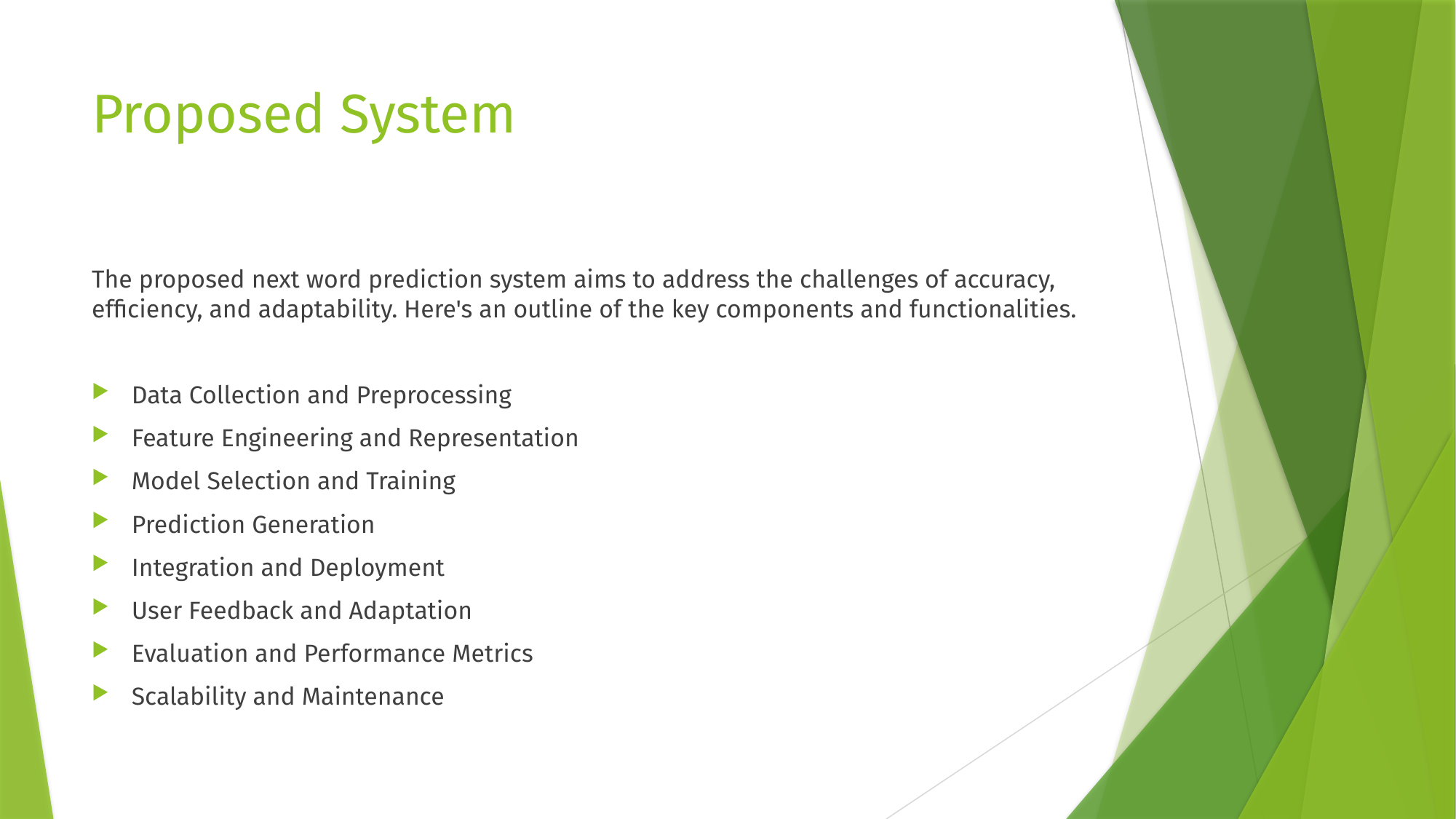

# Proposed System
The proposed next word prediction system aims to address the challenges of accuracy, efficiency, and adaptability. Here's an outline of the key components and functionalities.

Data Collection and Preprocessing
Feature Engineering and Representation
Model Selection and Training
Prediction Generation
Integration and Deployment
User Feedback and Adaptation
Evaluation and Performance Metrics
Scalability and Maintenance